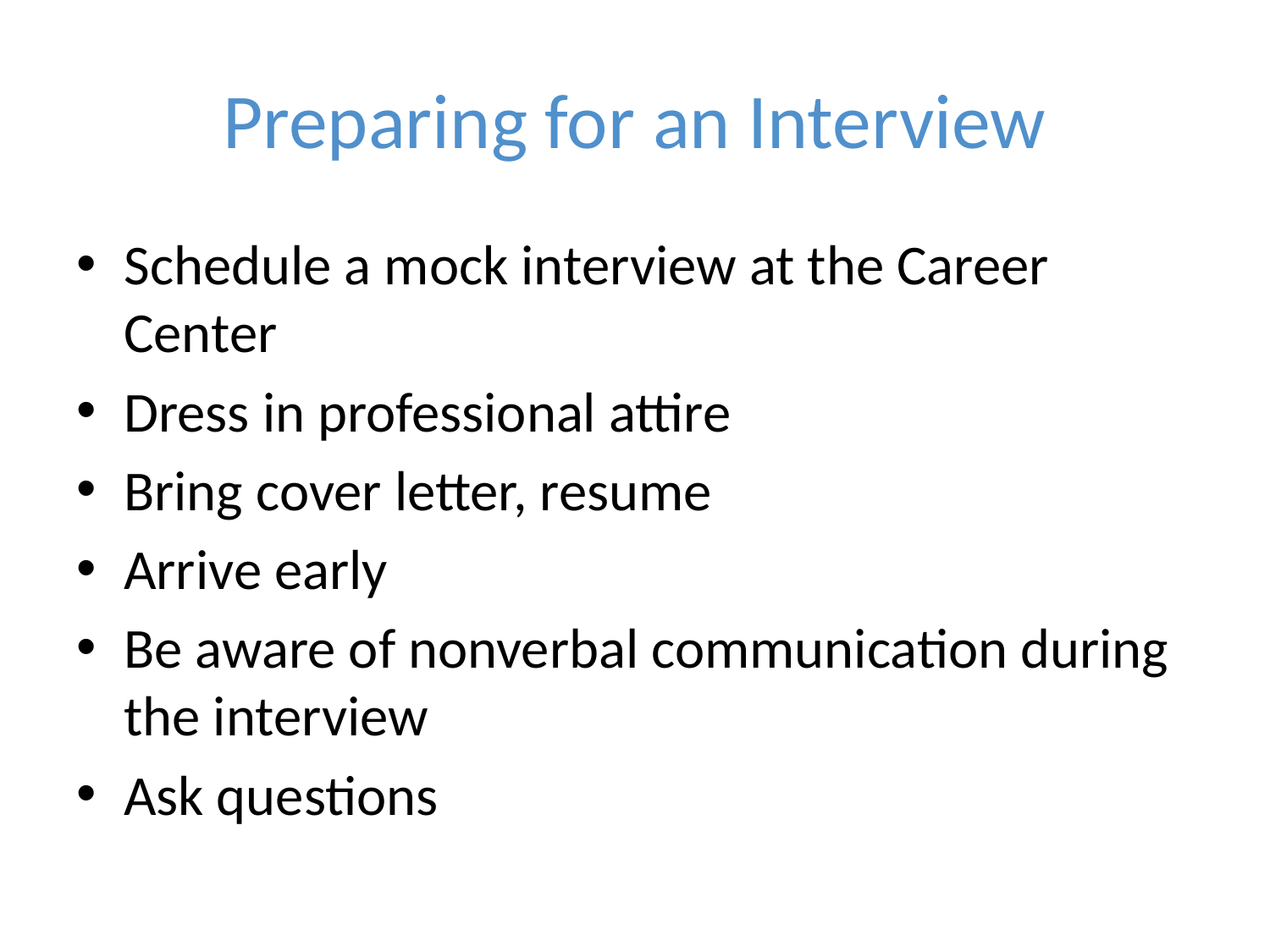

# Preparing for an Interview
Schedule a mock interview at the Career Center
Dress in professional attire
Bring cover letter, resume
Arrive early
Be aware of nonverbal communication during the interview
Ask questions